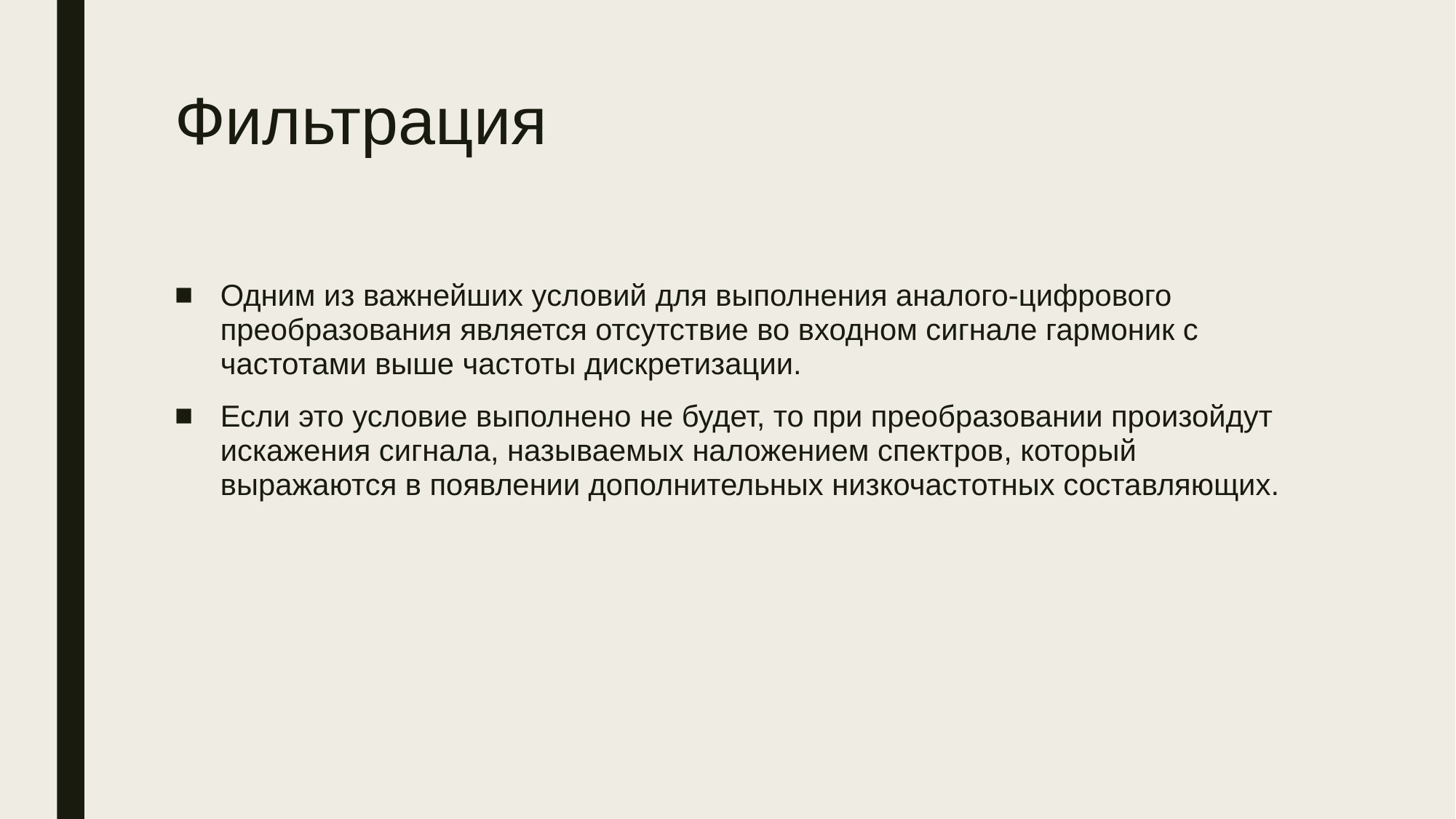

# Фильтрация
Одним из важнейших условий для выполнения аналого-цифрового преобразования является отсутствие во входном сигнале гармоник с частотами выше частоты дискретизации.
Если это условие выполнено не будет, то при преобразовании произойдут искажения сигнала, называемых наложением спектров, который выражаются в появлении дополнительных низкочастотных составляющих.